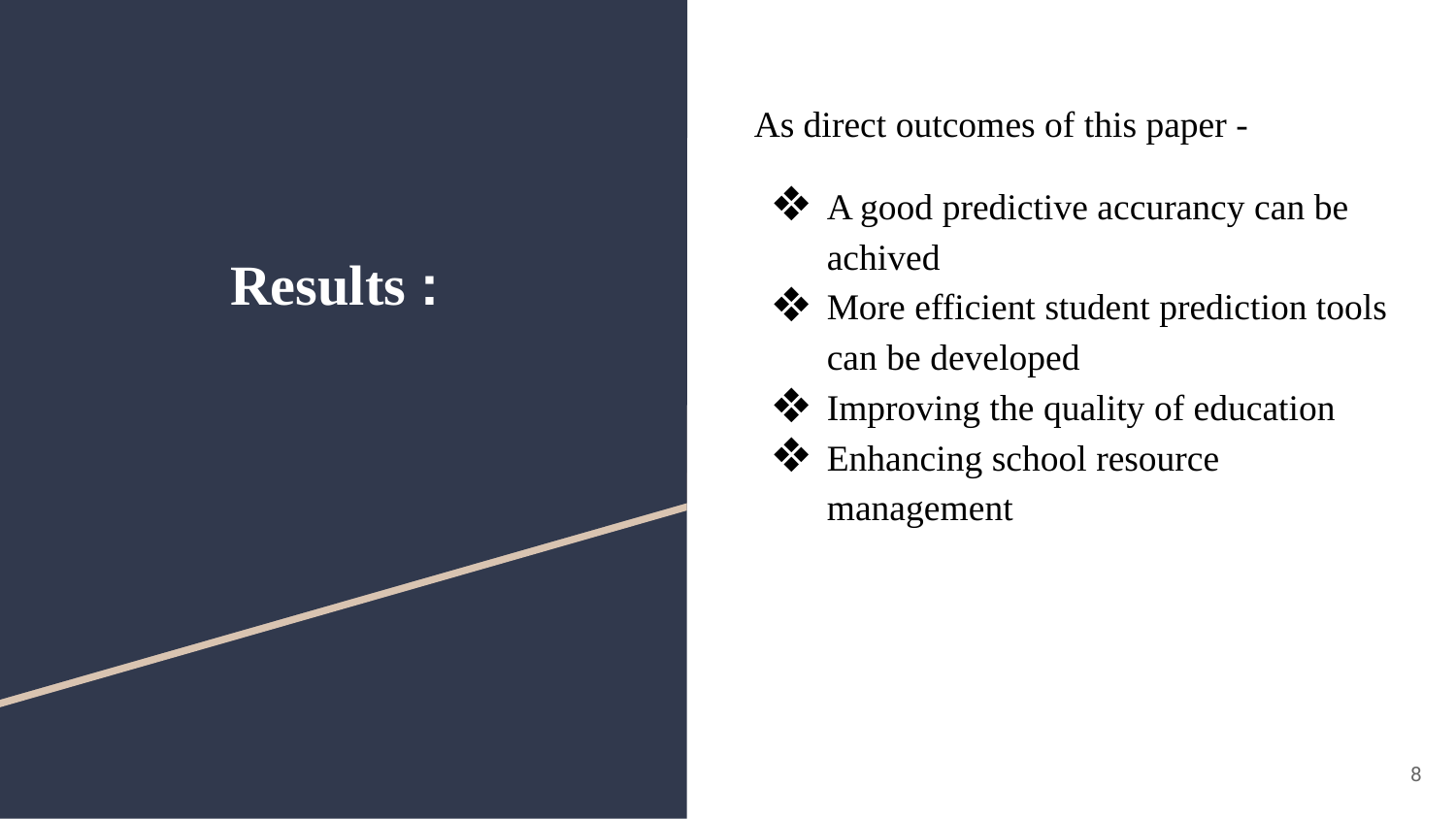

As direct outcomes of this paper -
A good predictive accurancy can be achived
More efficient student prediction tools can be developed
Improving the quality of education
Enhancing school resource management
# Results :
8